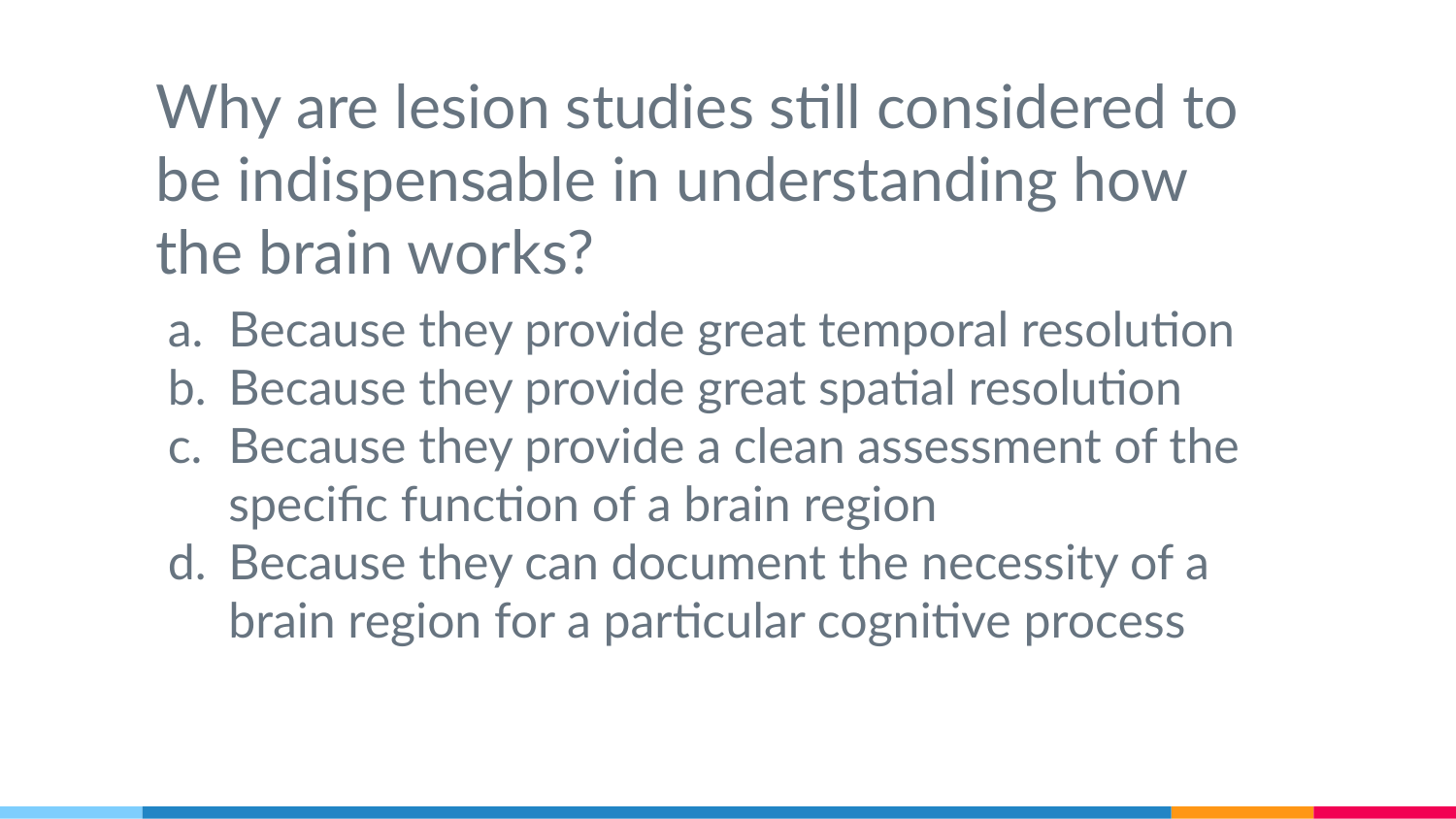

Why are lesion studies still considered to be indispensable in understanding how the brain works?
Because they provide great temporal resolution
Because they provide great spatial resolution
Because they provide a clean assessment of the specific function of a brain region
Because they can document the necessity of a brain region for a particular cognitive process